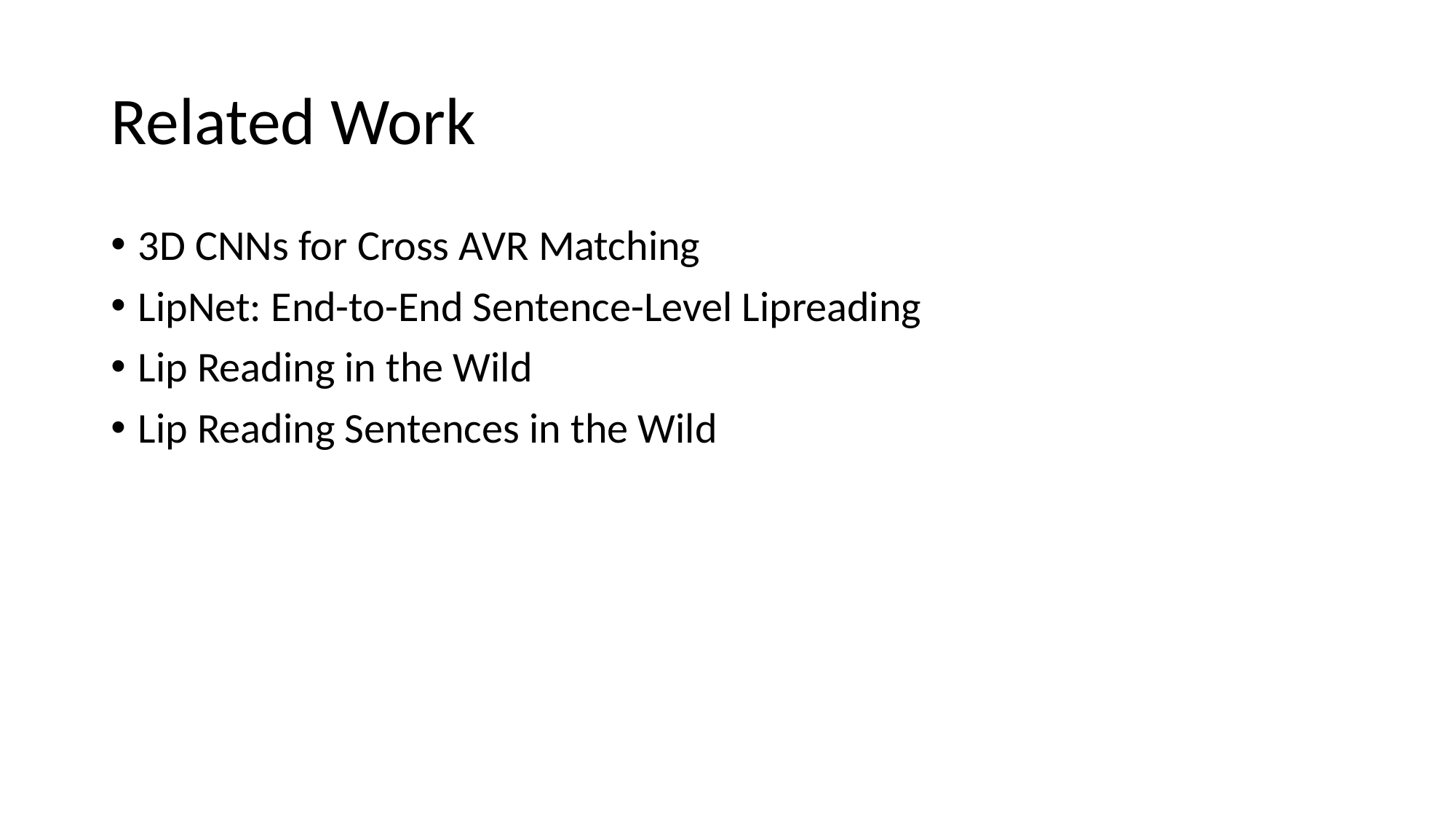

# Related Work
3D CNNs for Cross AVR Matching
LipNet: End-to-End Sentence-Level Lipreading
Lip Reading in the Wild
Lip Reading Sentences in the Wild